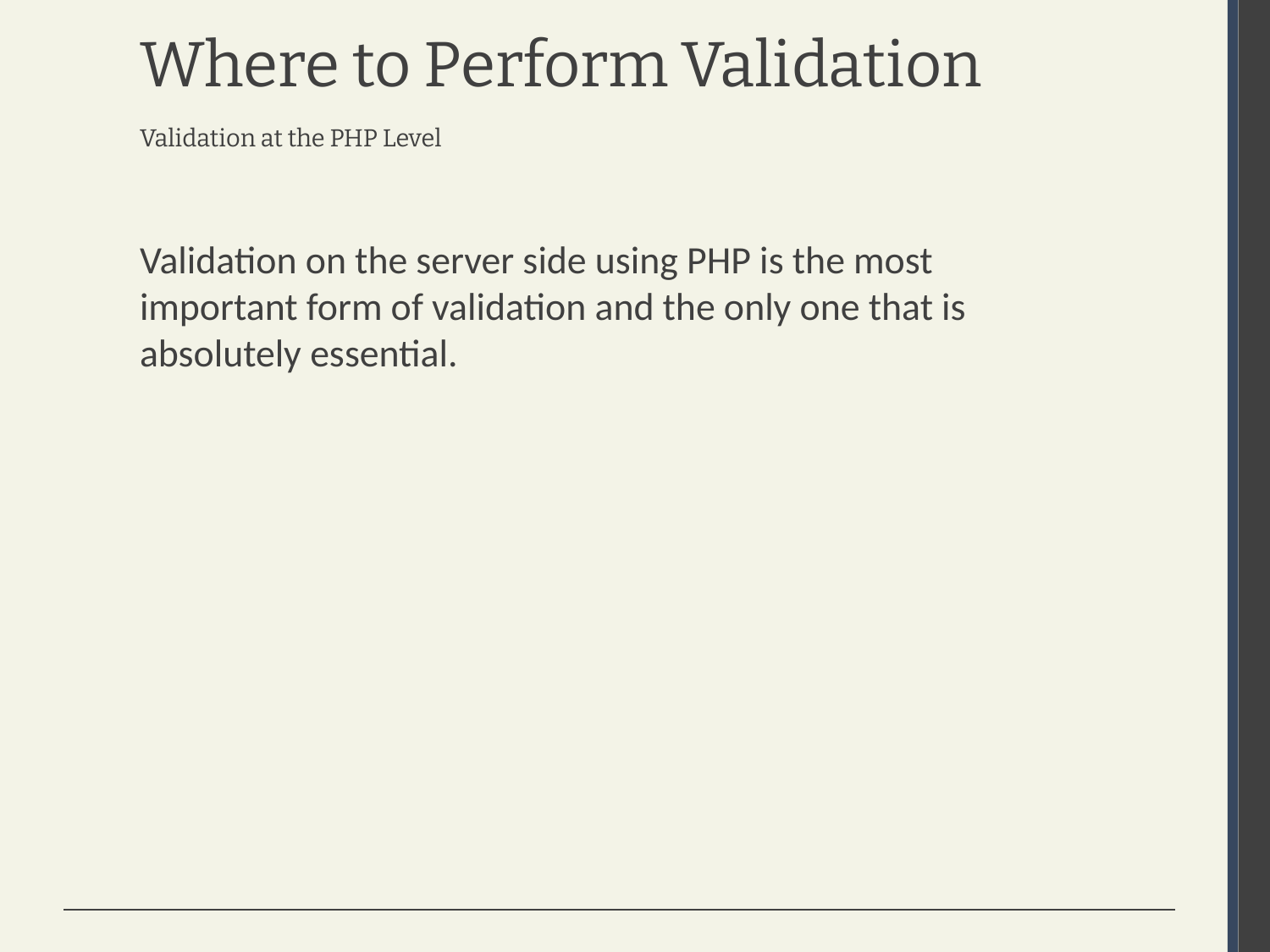

# Where to Perform Validation
Validation at the PHP Level
Validation on the server side using PHP is the most important form of validation and the only one that is absolutely essential.